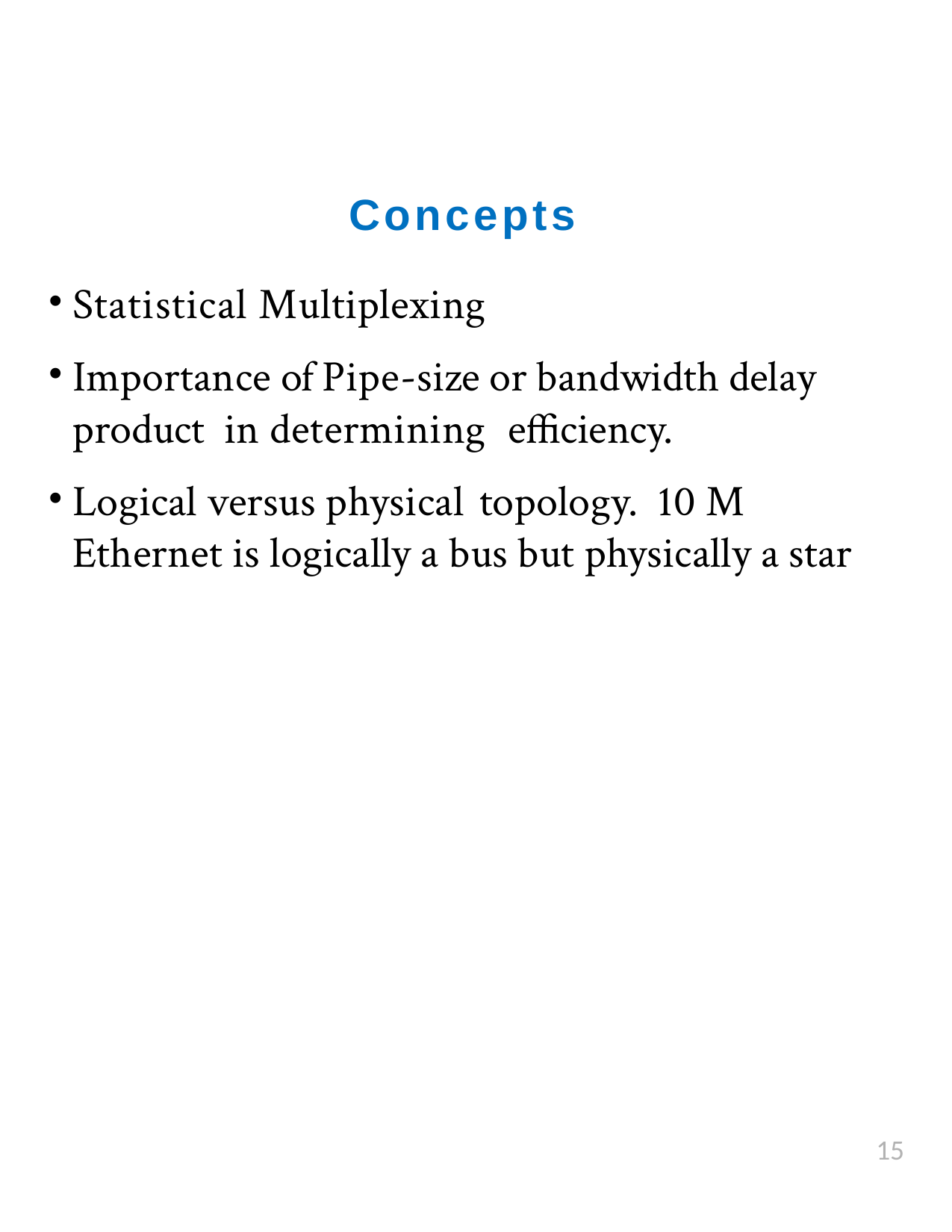

Concepts

Statistical Multiplexing
Importance of Pipe-size or bandwidth delay product  in determining  efficiency.
Logical versus physical topology.  10 M Ethernet is logically a bus but physically a star
15